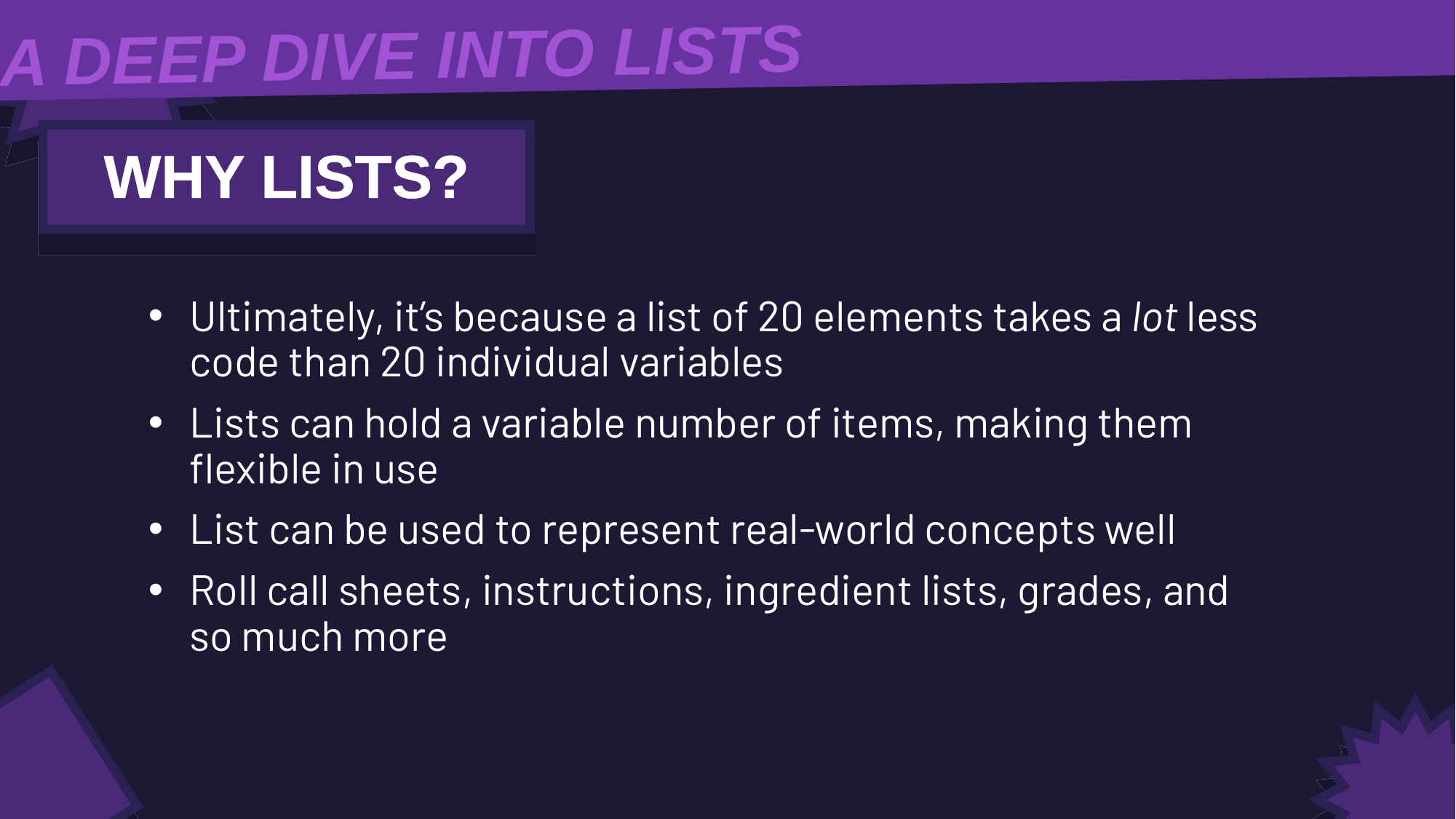

A DEEP DIVE INTO LISTS

WHY LISTS?
Ultimately, it’s because a list of 20 elements takes a lot less code than 20 individual variables
Lists can hold a variable number of items, making them flexible in use
List can be used to represent real-world concepts well
Roll call sheets, instructions, ingredient lists, grades, and so much more